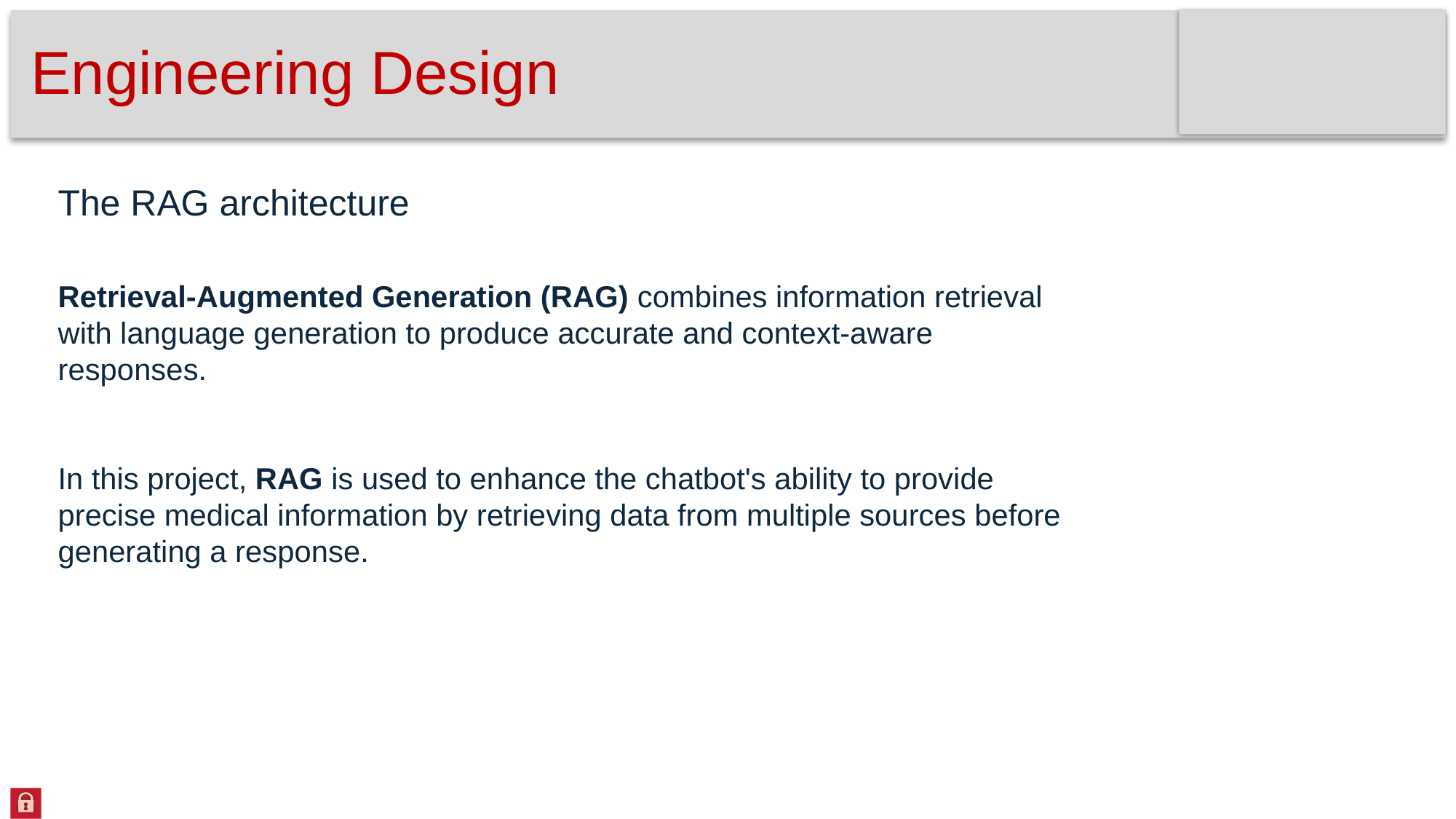

# Engineering Design

The RAG architecture
Retrieval-Augmented Generation (RAG) combines information retrieval with language generation to produce accurate and context-aware responses.

In this project, RAG is used to enhance the chatbot's ability to provide precise medical information by retrieving data from multiple sources before generating a response.